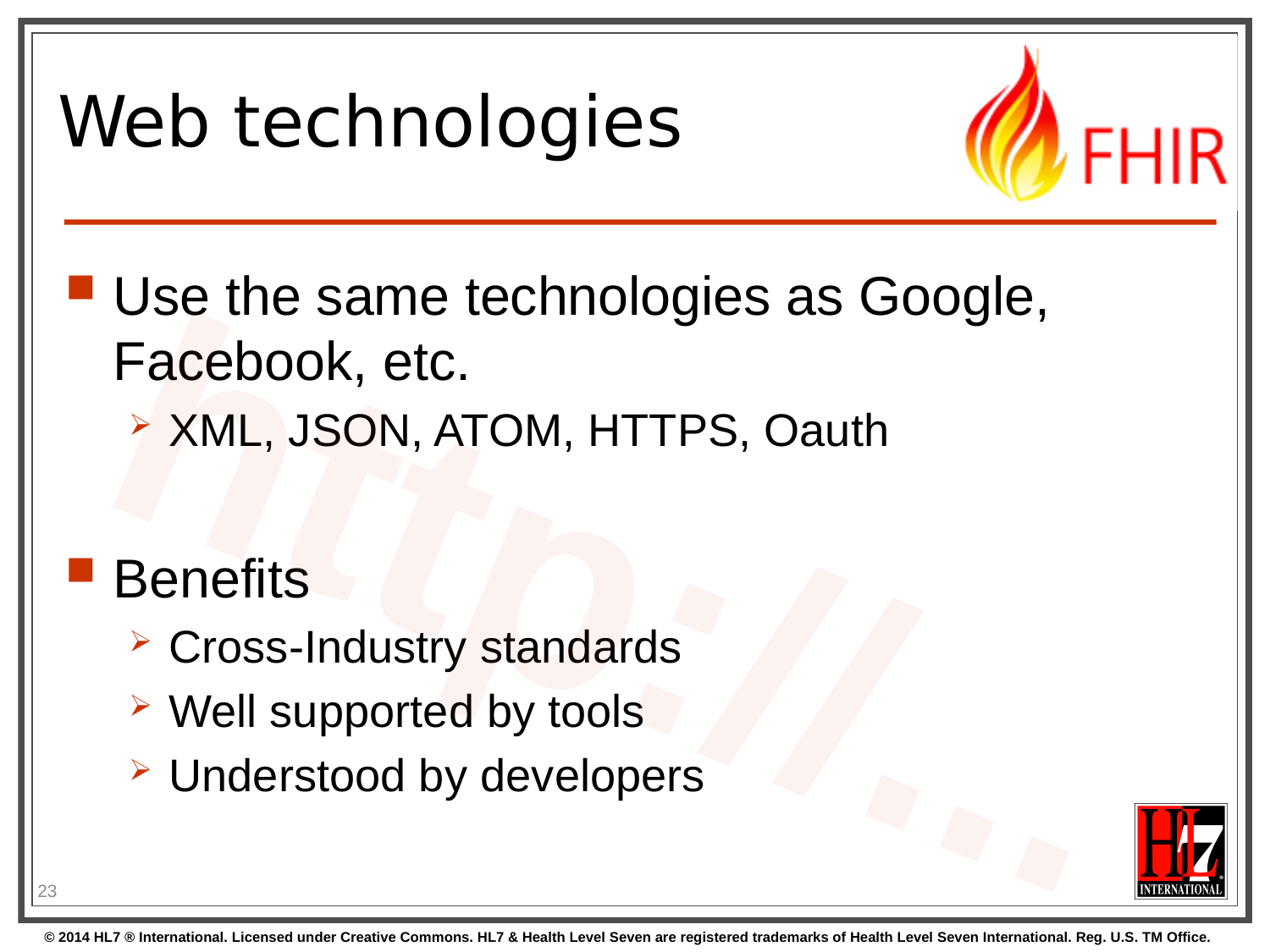

# Web technologies
Use the same technologies as Google, Facebook, etc.
XML, JSON, ATOM, HTTPS, Oauth

Benefits
Cross-Industry standards
Well supported by tools
Understood by developers
http://...
23